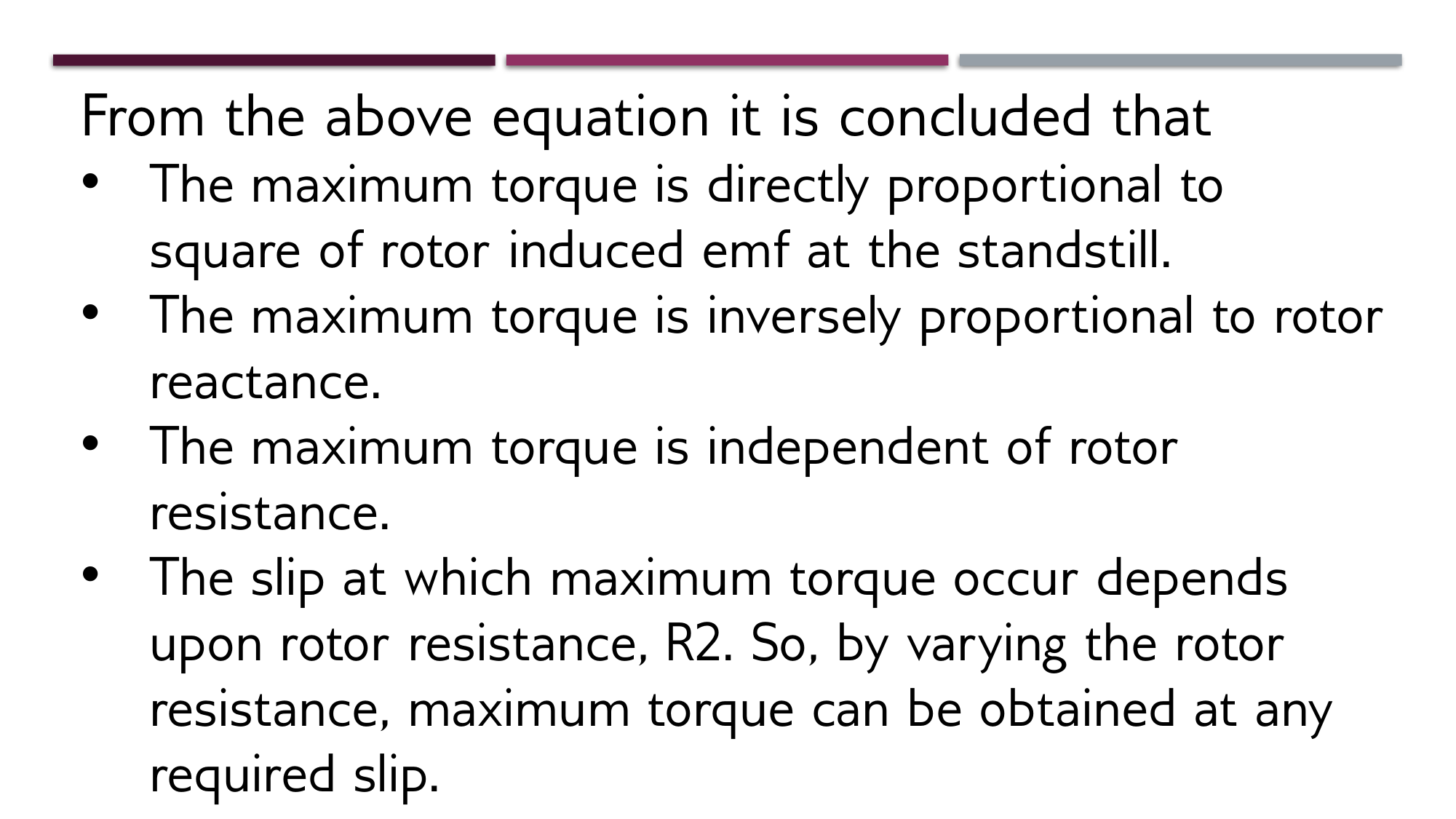

From the above equation it is concluded that
The maximum torque is directly proportional to square of rotor induced emf at the standstill.
The maximum torque is inversely proportional to rotor reactance.
The maximum torque is independent of rotor resistance.
The slip at which maximum torque occur depends upon rotor resistance, R2. So, by varying the rotor resistance, maximum torque can be obtained at any required slip.